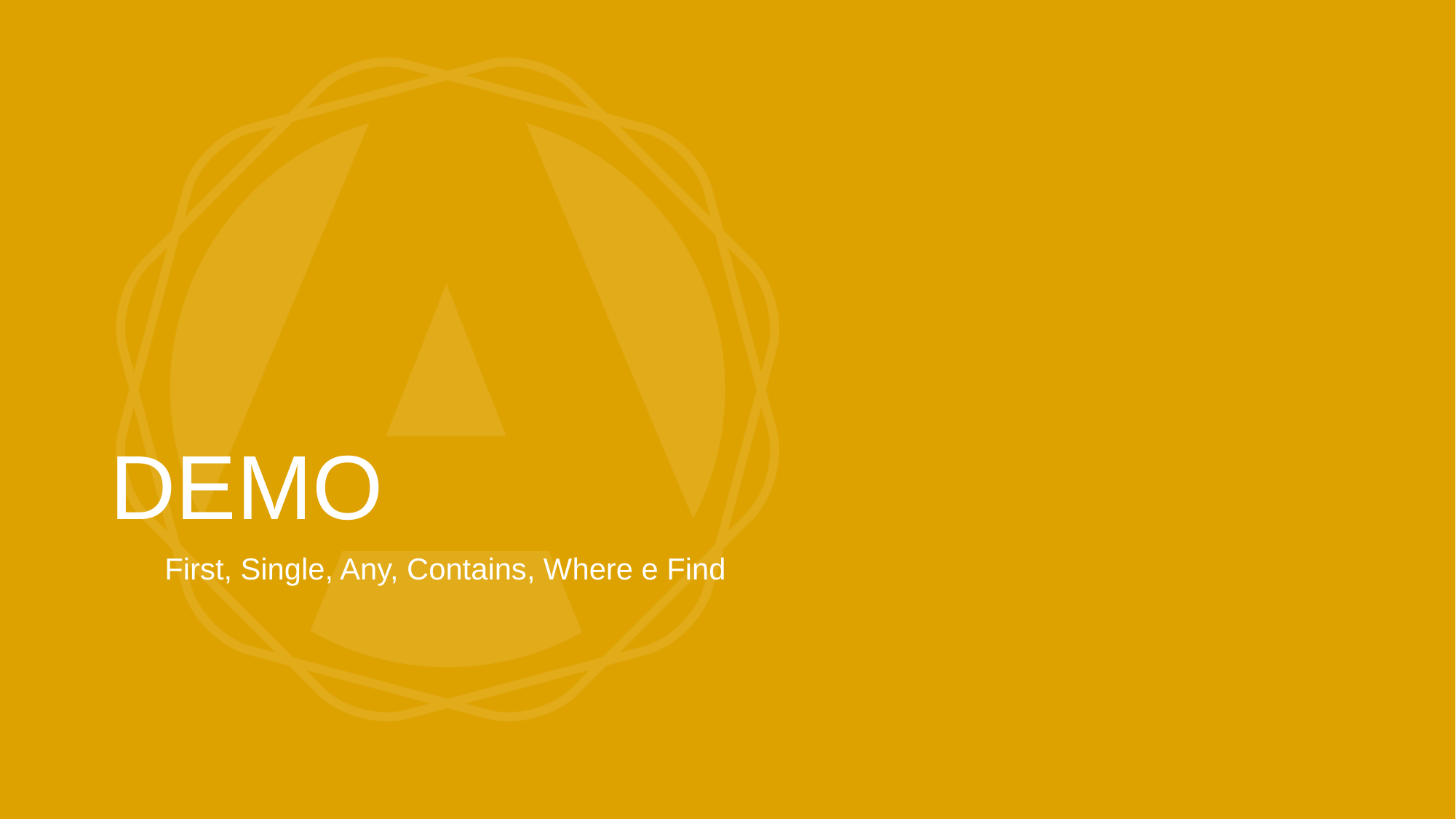

# DEMO
First, Single, Any, Contains, Where e Find